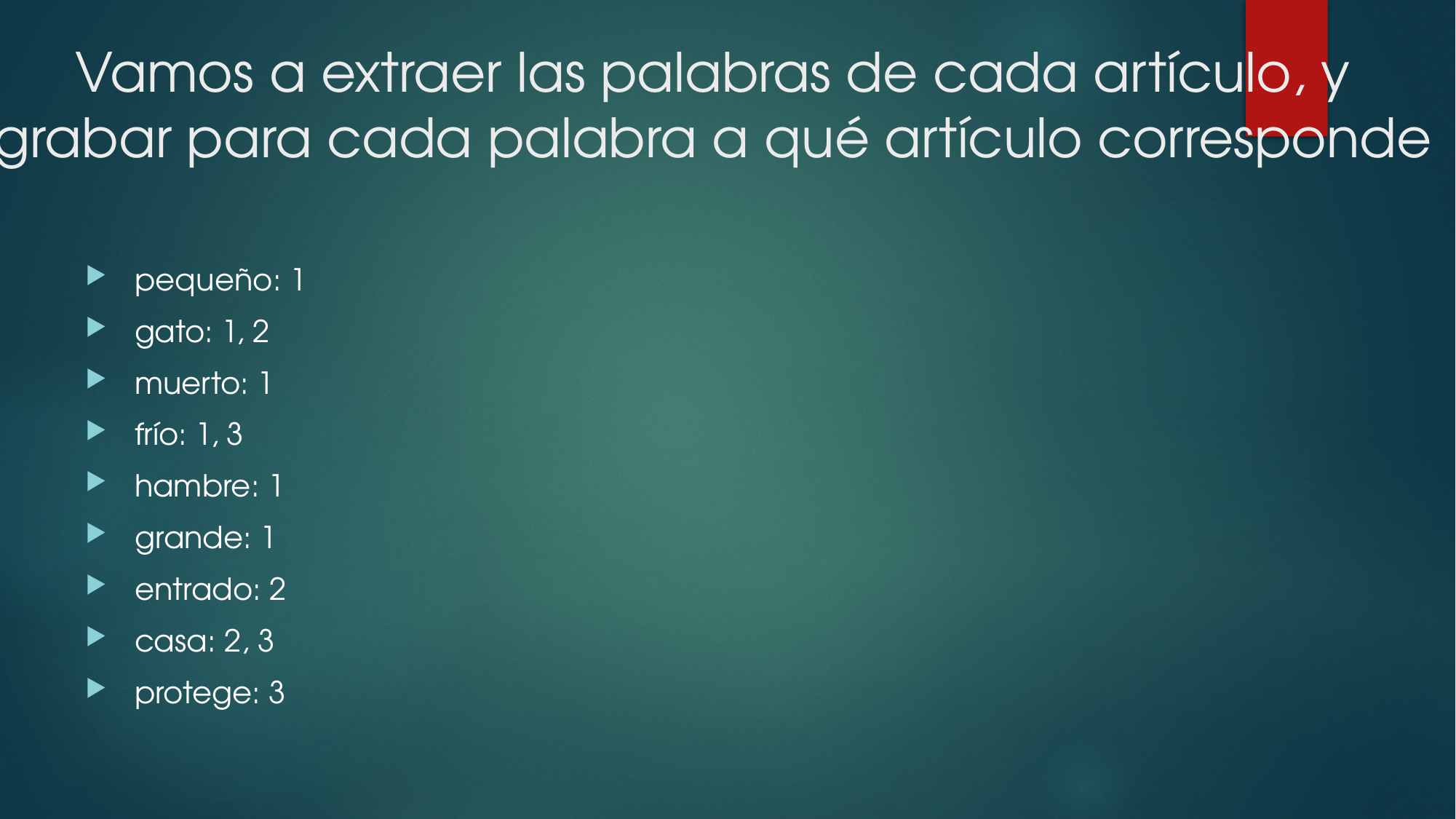

# Vamos a extraer las palabras de cada artículo, y grabar para cada palabra a qué artículo corresponde
 pequeño: 1
 gato: 1, 2
 muerto: 1
 frío: 1, 3
 hambre: 1
 grande: 1
 entrado: 2
 casa: 2, 3
 protege: 3